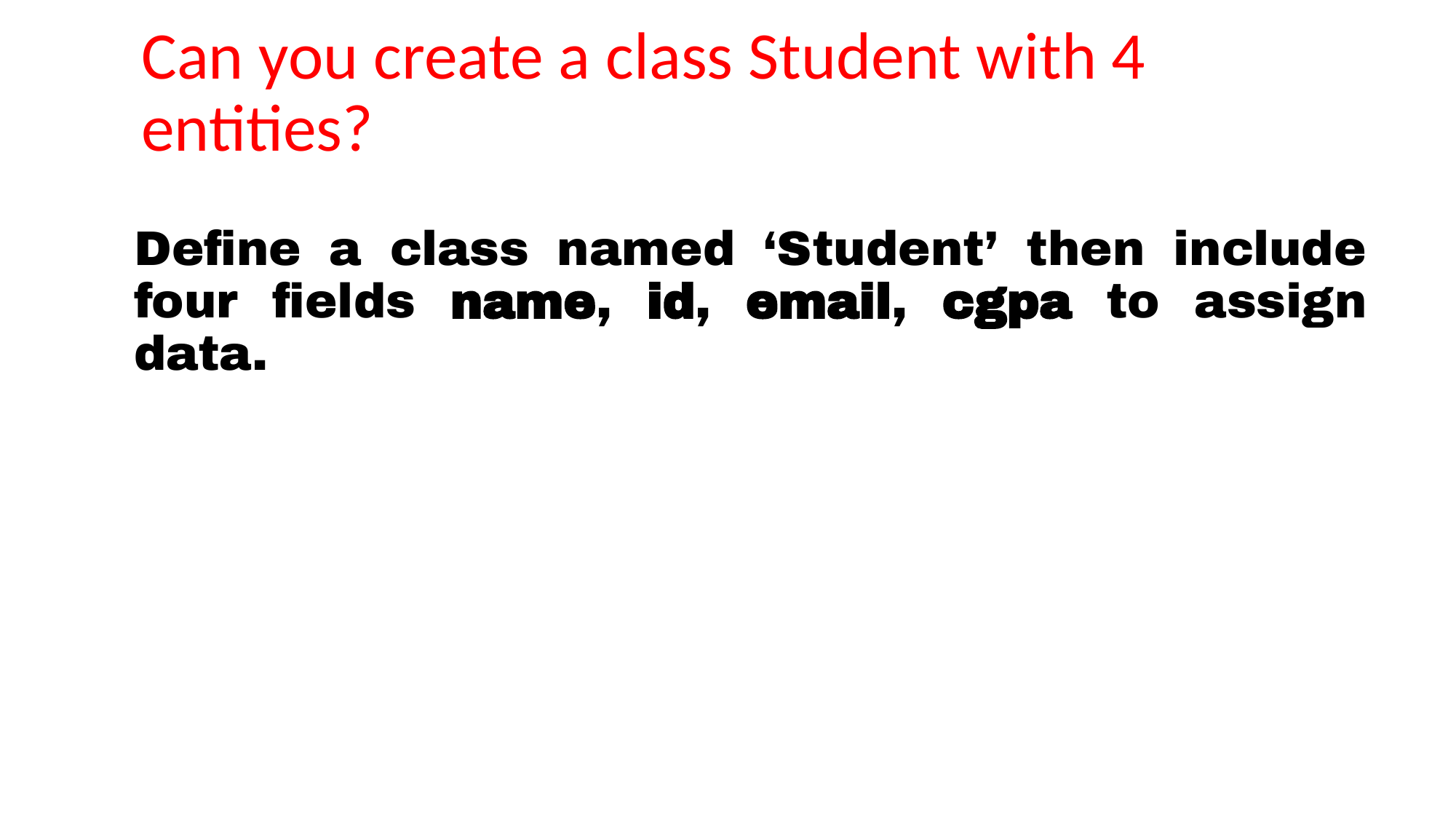

# Can you create a class Student with 4 entities?
Define a class named ‘Student’ then include four fields name, id, email, cgpa to assign data.